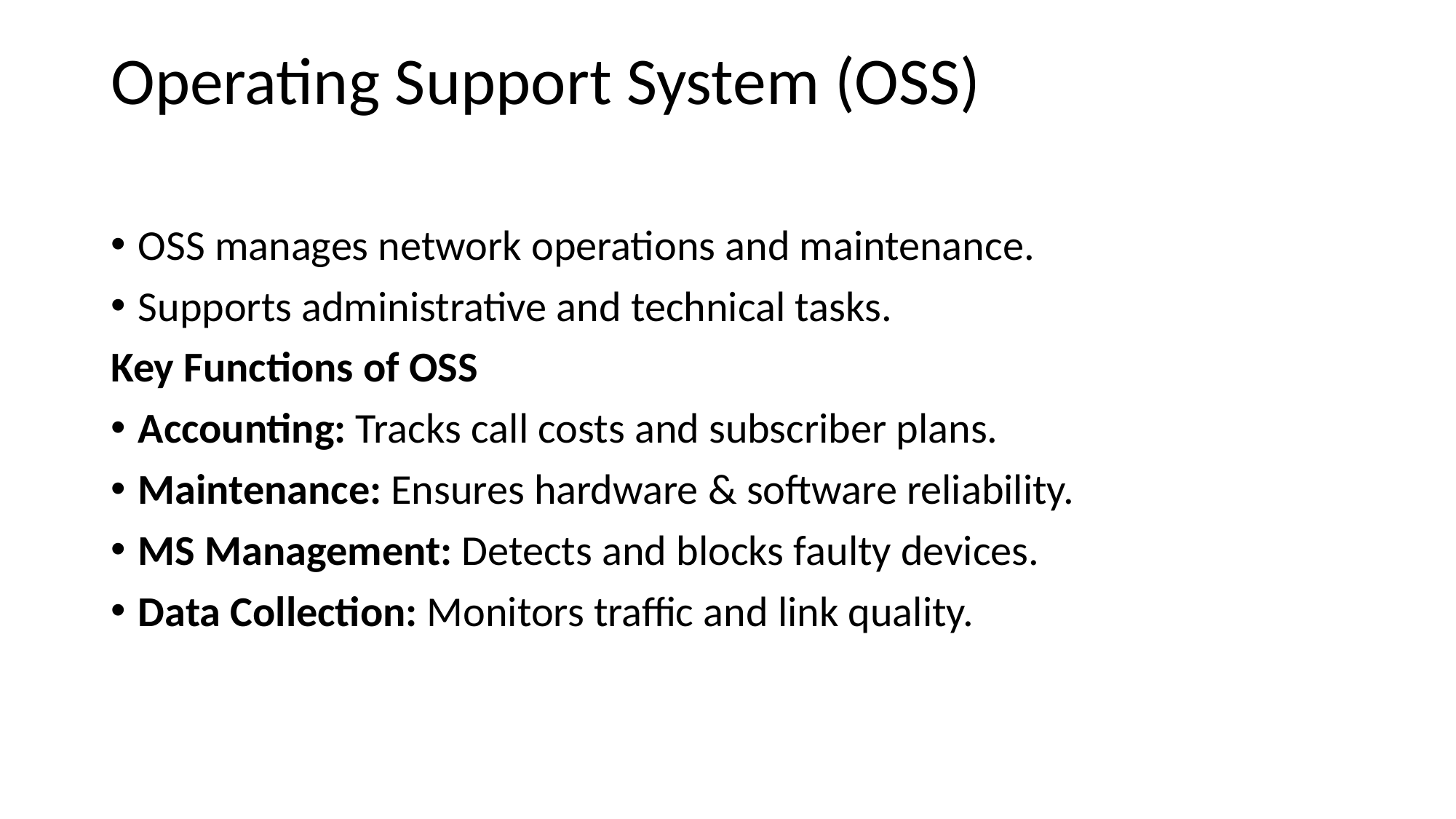

# Operating Support System (OSS)
OSS manages network operations and maintenance.
Supports administrative and technical tasks.
Key Functions of OSS
Accounting: Tracks call costs and subscriber plans.
Maintenance: Ensures hardware & software reliability.
MS Management: Detects and blocks faulty devices.
Data Collection: Monitors traffic and link quality.